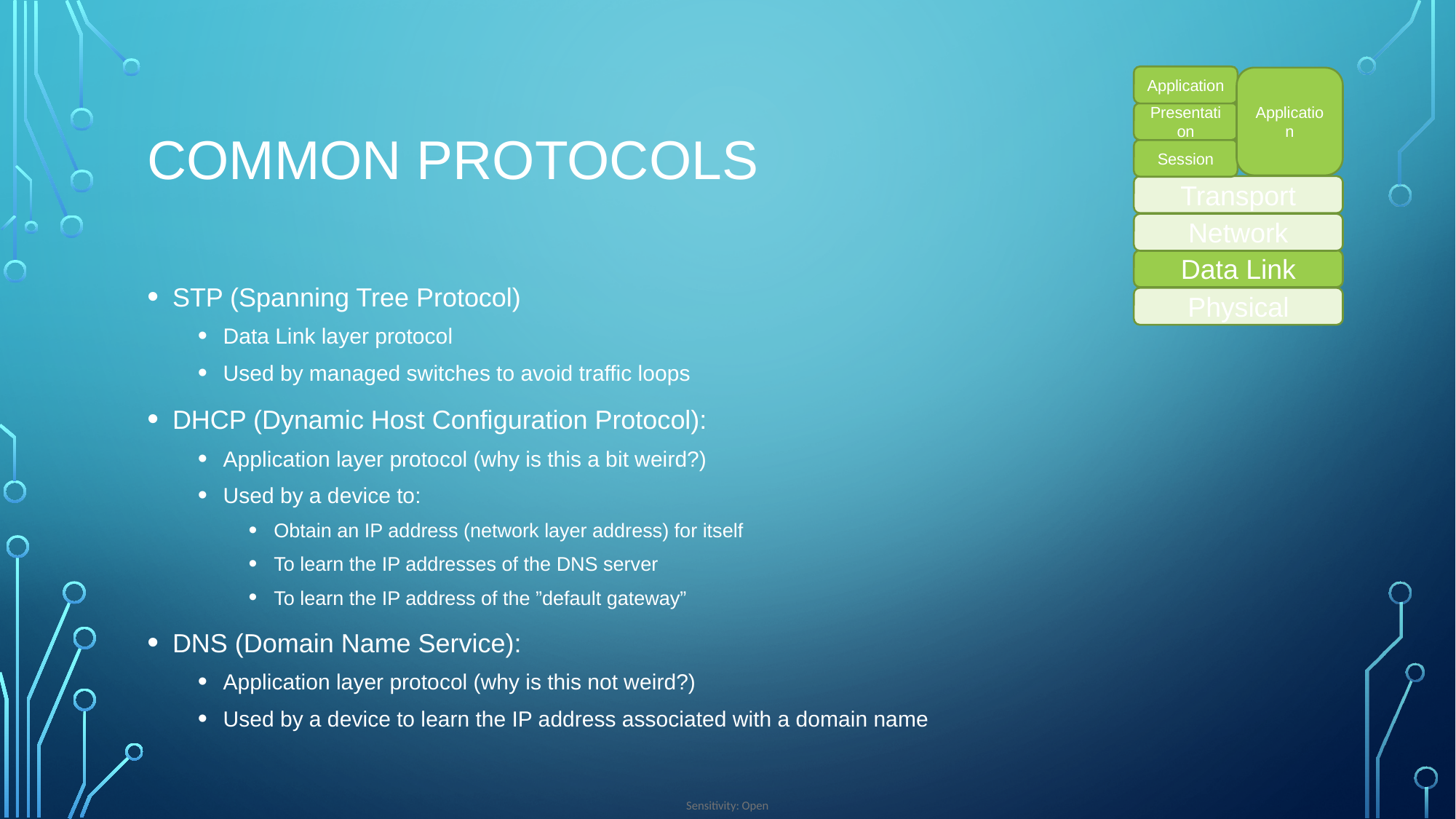

Application
Application
# Common protocols
Presentation
Session
Transport
Network
Data Link
STP (Spanning Tree Protocol)
Data Link layer protocol
Used by managed switches to avoid traffic loops
DHCP (Dynamic Host Configuration Protocol):
Application layer protocol (why is this a bit weird?)
Used by a device to:
Obtain an IP address (network layer address) for itself
To learn the IP addresses of the DNS server
To learn the IP address of the ”default gateway”
DNS (Domain Name Service):
Application layer protocol (why is this not weird?)
Used by a device to learn the IP address associated with a domain name
Physical